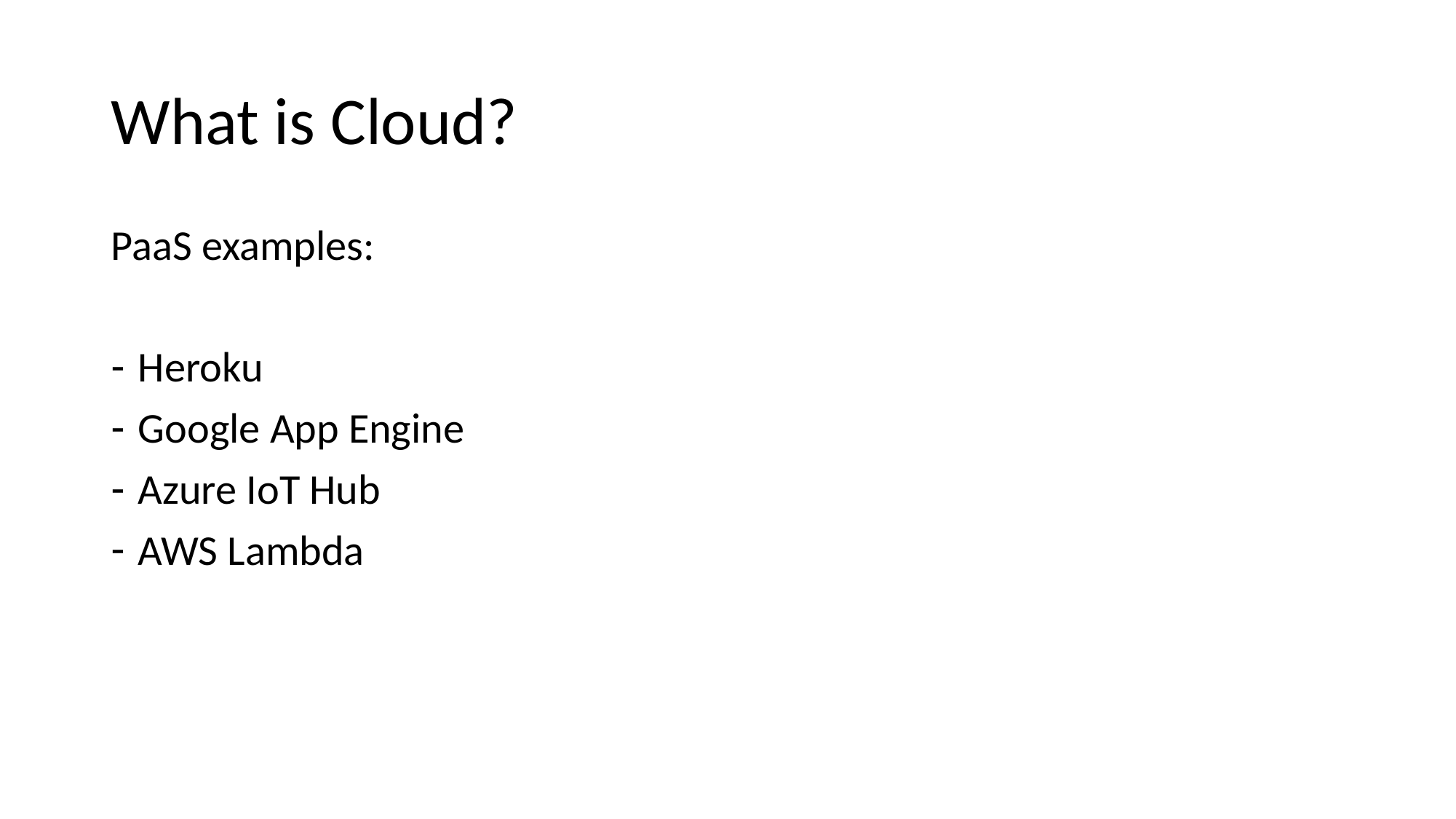

# What is Cloud?
PaaS examples:

Heroku
Google App Engine
Azure IoT Hub
AWS Lambda